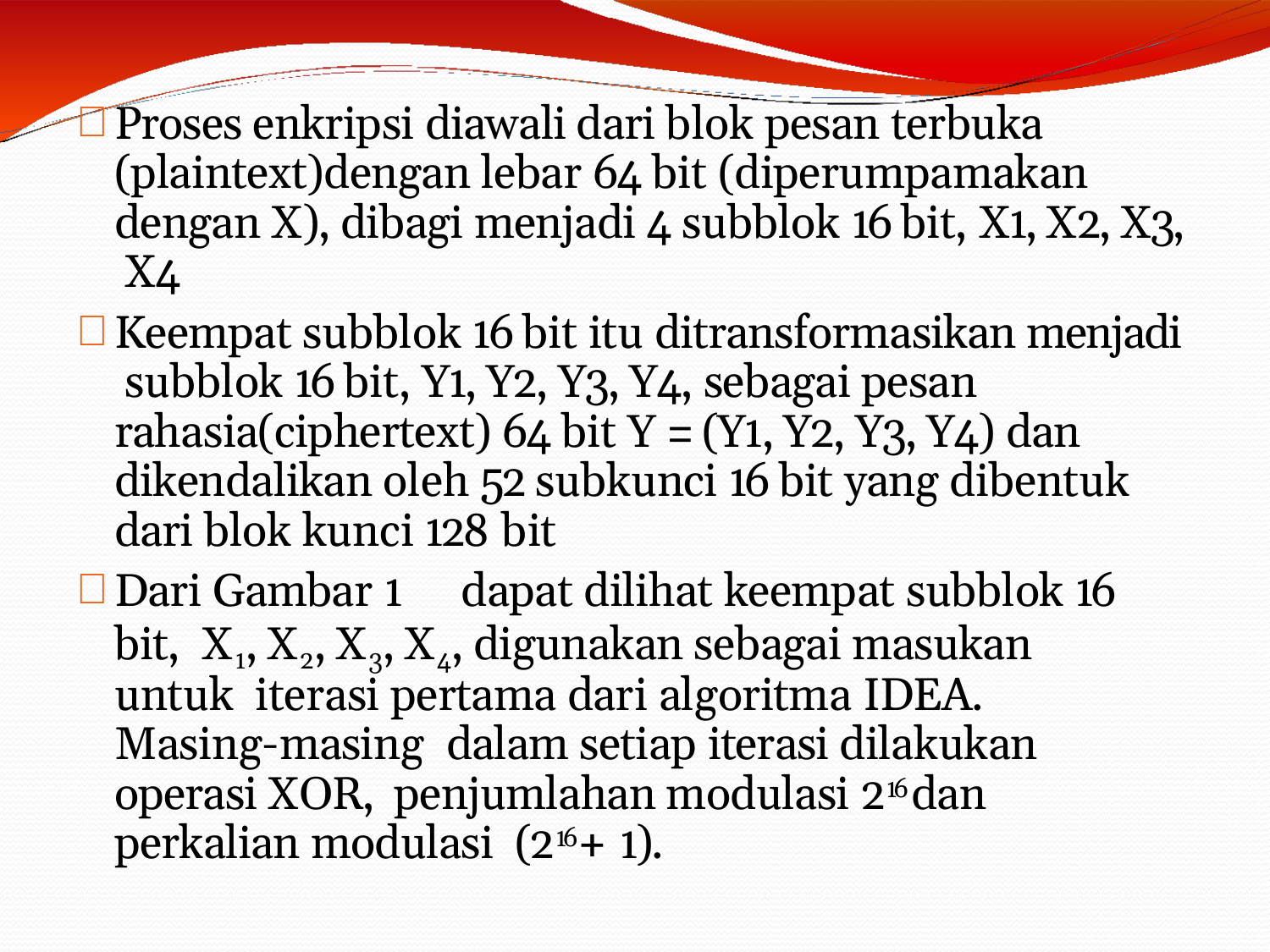

Proses enkripsi diawali dari blok pesan terbuka  (plaintext)dengan lebar 64 bit (diperumpamakan  dengan X), dibagi menjadi 4 subblok 16 bit, X1, X2, X3,  X4
Keempat subblok 16 bit itu ditransformasikan menjadi  subblok 16 bit, Y1, Y2, Y3, Y4, sebagai pesan  rahasia(ciphertext) 64 bit Y = (Y1, Y2, Y3, Y4) dan  dikendalikan oleh 52 subkunci 16 bit yang dibentuk  dari blok kunci 128 bit
Dari Gambar 1	dapat dilihat keempat subblok 16 bit,  X1, X2, X3, X4, digunakan sebagai masukan untuk  iterasi pertama dari algoritma IDEA.	Masing-masing  dalam setiap iterasi dilakukan operasi XOR,  penjumlahan modulasi 216 dan perkalian modulasi  (216+ 1).